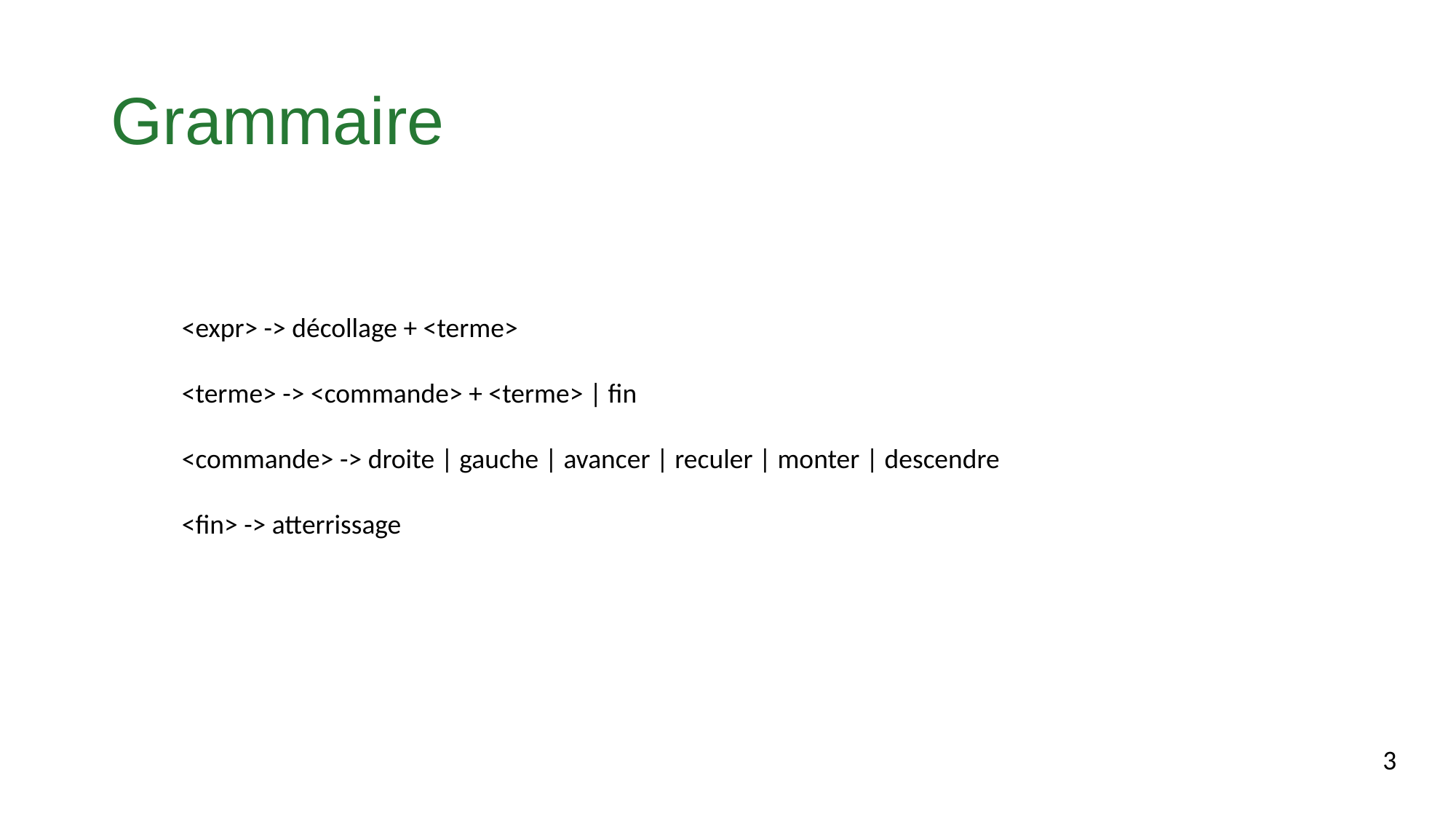

# Grammaire
<expr> -> décollage + <terme>

<terme> -> <commande> + <terme> | fin

<commande> -> droite | gauche | avancer | reculer | monter | descendre

<fin> -> atterrissage
3